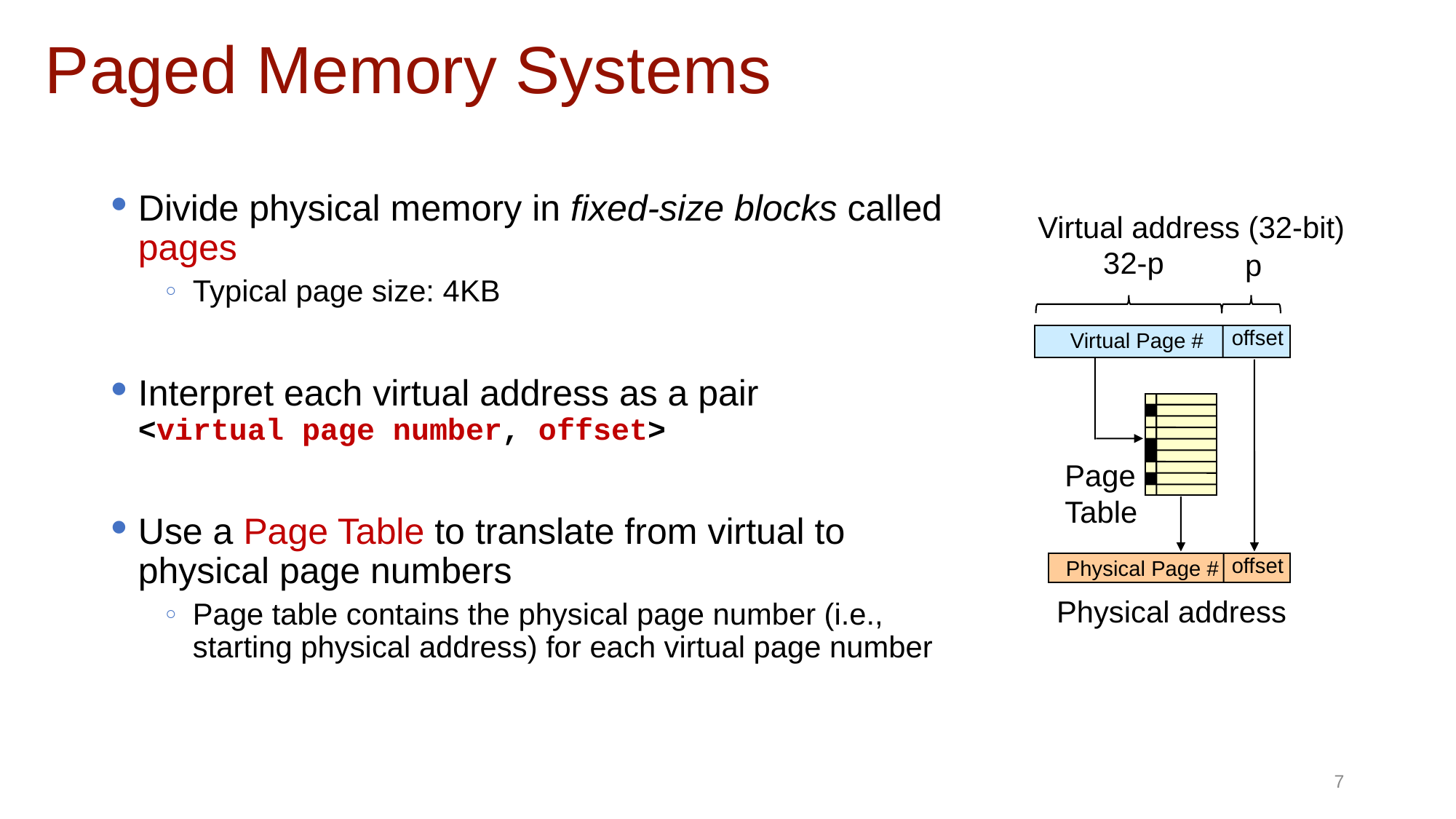

# Paged Memory Systems
Divide physical memory in fixed-size blocks called pages
Typical page size: 4KB

Interpret each virtual address as a pair
<virtual page number, offset>

Use a Page Table to translate from virtual to physical page numbers
Page table contains the physical page number (i.e., starting physical address) for each virtual page number
Virtual address (32-bit)

32-p
p

offset
Virtual Page #

offset
Physical Page #

Page
Table
Physical address
7